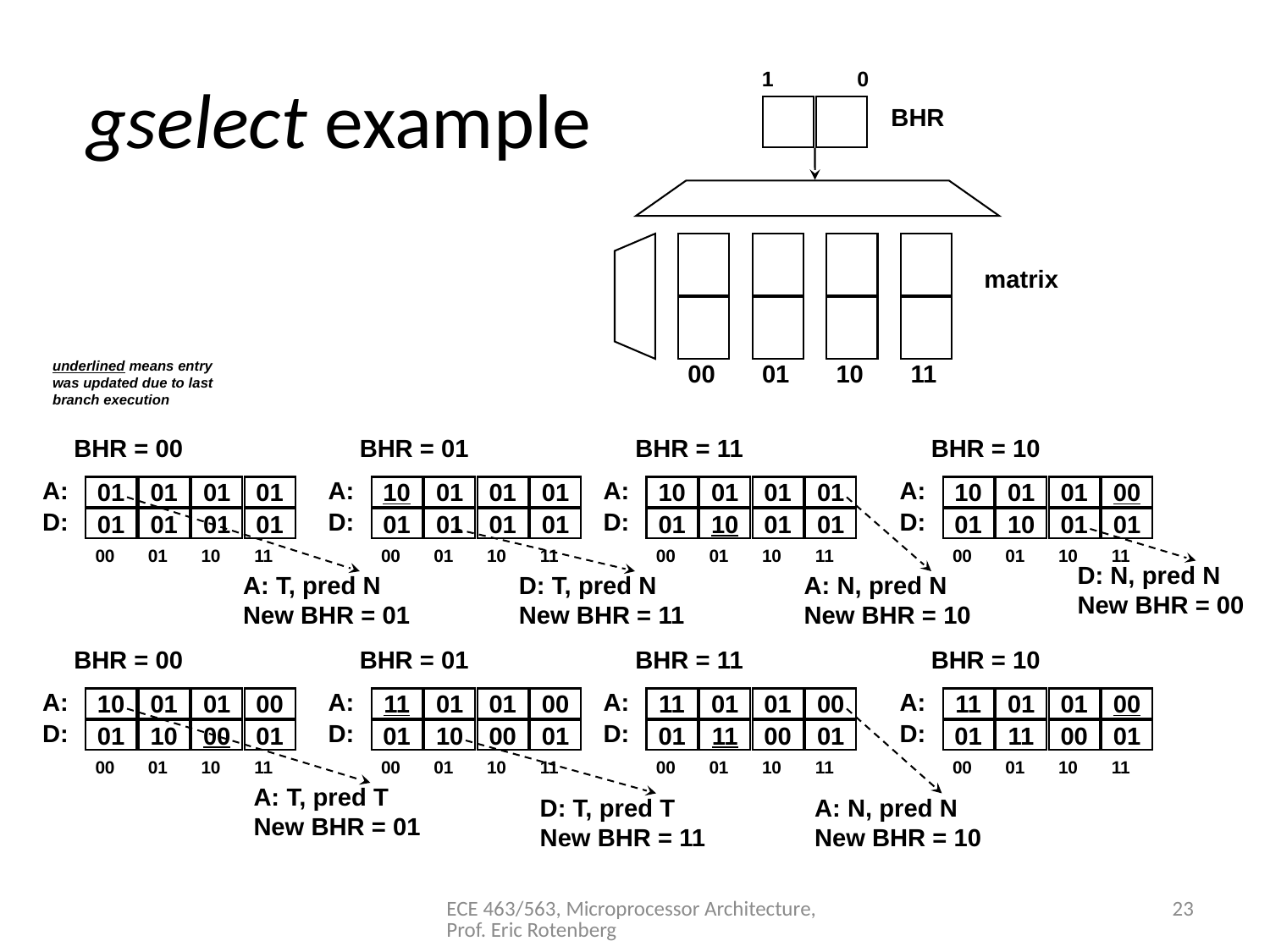

# gselect example
1
0
BHR

matrix

00
01
10
11
underlined means entry
was updated due to last
branch execution
BHR = 00
A:
01
01
01
01
D:
01
01
01
01
00
01
10
11
BHR = 01
A:
10
01
01
01
D:
01
01
01
01
00
01
10
11
BHR = 11
A:
10
01
01
01
D:
01
10
01
01
00
01
10
11
BHR = 10
A:
10
01
01
00
D:
01
10
01
01
00
01
10
11

D: N, pred N
New BHR = 00
A: T, pred N
New BHR = 01
D: T, pred N
New BHR = 11
A: N, pred N
New BHR = 10
BHR = 00
A:
10
01
01
00
D:
01
10
00
01
00
01
10
11
BHR = 01
A:
11
01
01
00
D:
01
10
00
01
00
01
10
11
BHR = 11
A:
11
01
01
00
D:
01
11
00
01
00
01
10
11
BHR = 10
A:
11
01
01
00
D:
01
11
00
01
00
01
10
11

A: T, pred T
New BHR = 01
D: T, pred T
New BHR = 11
A: N, pred N
New BHR = 10
ECE 463/563, Microprocessor Architecture, Prof. Eric Rotenberg
23